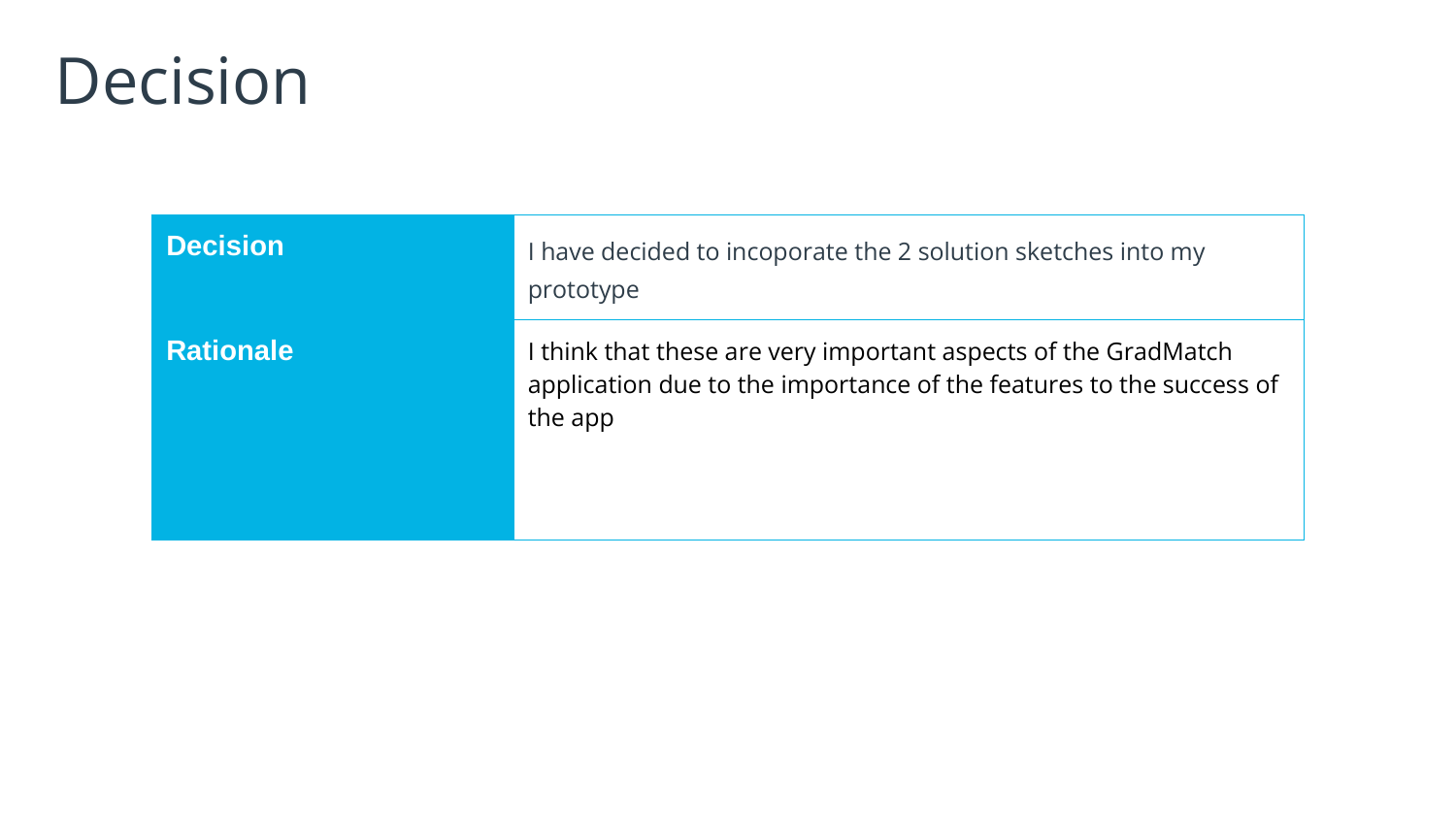

# Decision
| Decision | I have decided to incoporate the 2 solution sketches into my prototype |
| --- | --- |
| Rationale | I think that these are very important aspects of the GradMatch application due to the importance of the features to the success of the app |